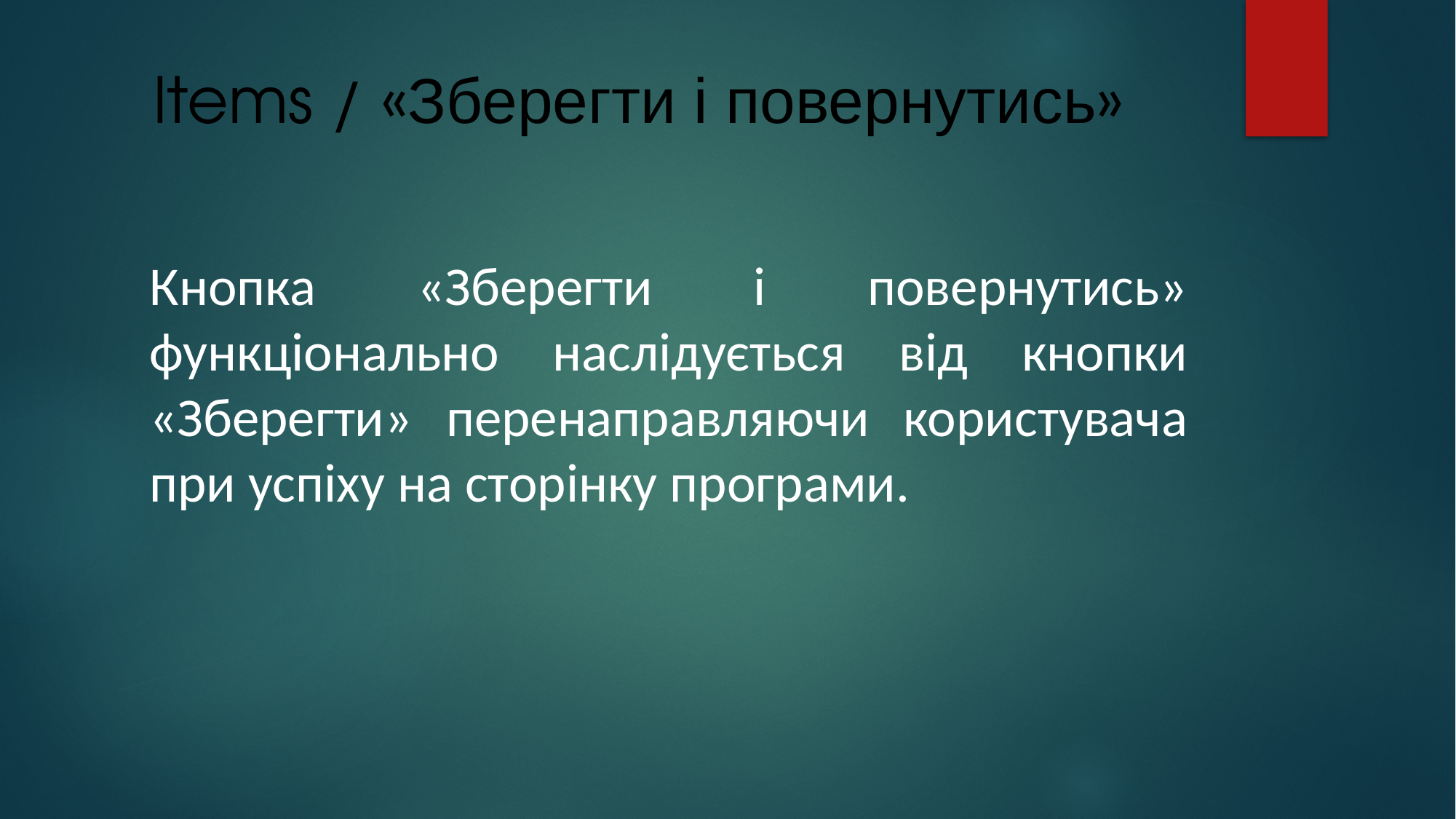

# Items / «Зберегти і повернутись»
Кнопка «Зберегти і повернутись» функціонально наслідується від кнопки «Зберегти» перенаправляючи користувача при успіху на сторінку програми.